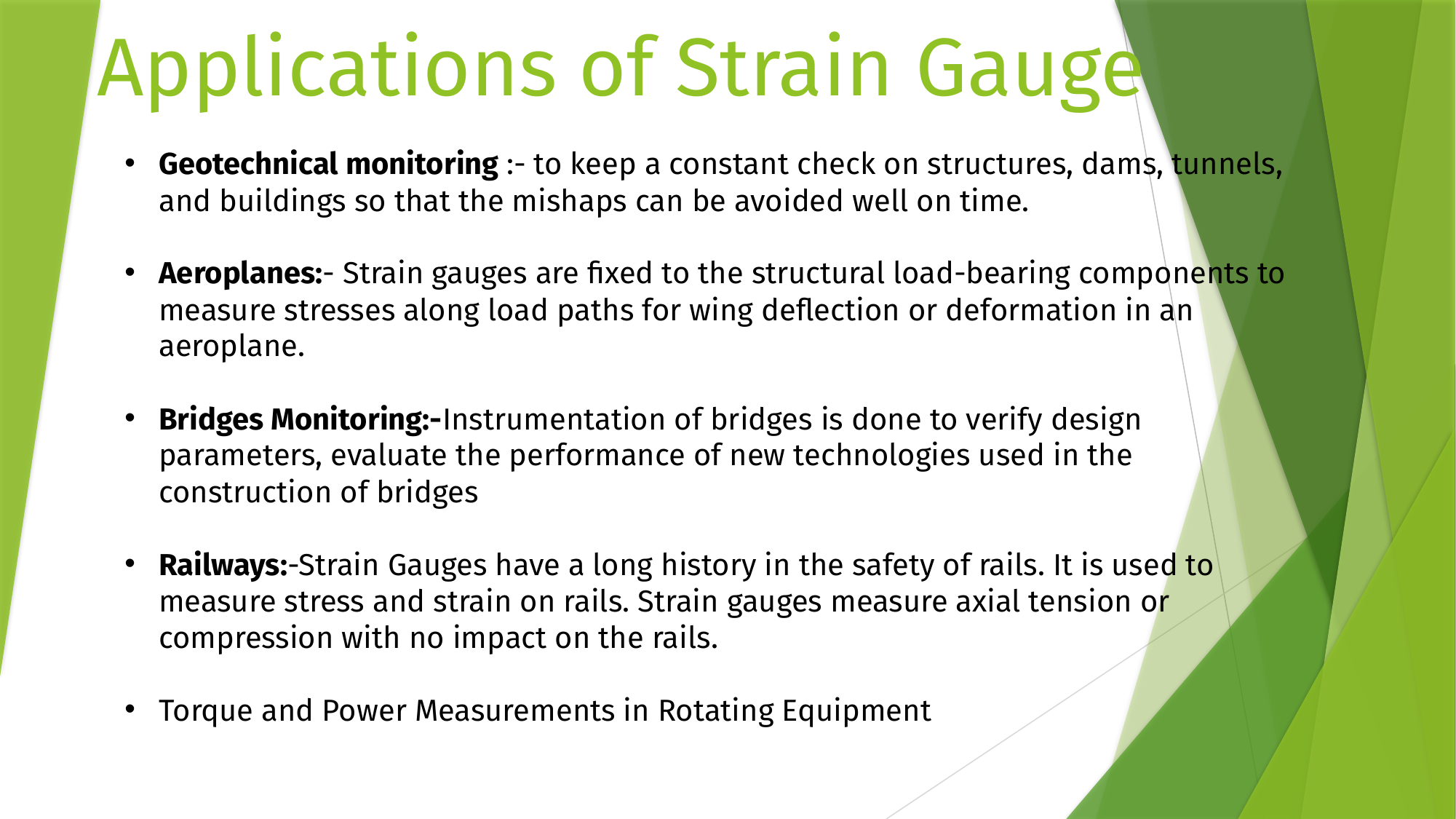

# Applications of Strain Gauge
Geotechnical monitoring :- to keep a constant check on structures, dams, tunnels, and buildings so that the mishaps can be avoided well on time.

Aeroplanes:- Strain gauges are fixed to the structural load-bearing components to measure stresses along load paths for wing deflection or deformation in an aeroplane.

Bridges Monitoring:-Instrumentation of bridges is done to verify design parameters, evaluate the performance of new technologies used in the construction of bridges

Railways:-Strain Gauges have a long history in the safety of rails. It is used to measure stress and strain on rails. Strain gauges measure axial tension or compression with no impact on the rails.

Torque and Power Measurements in Rotating Equipment